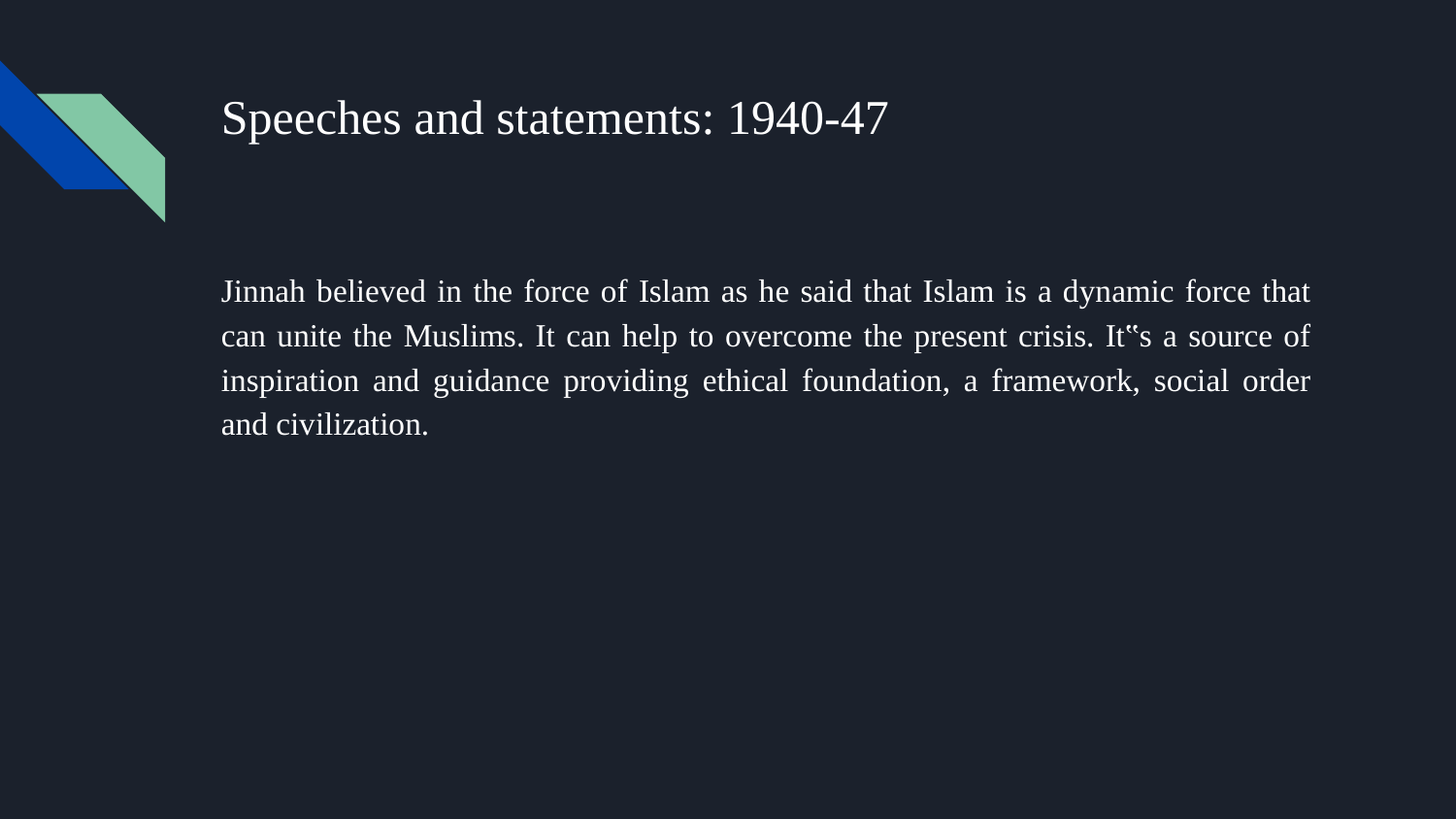

# Speeches and statements: 1940-47
Jinnah believed in the force of Islam as he said that Islam is a dynamic force that can unite the Muslims. It can help to overcome the present crisis. It‟s a source of inspiration and guidance providing ethical foundation, a framework, social order and civilization.